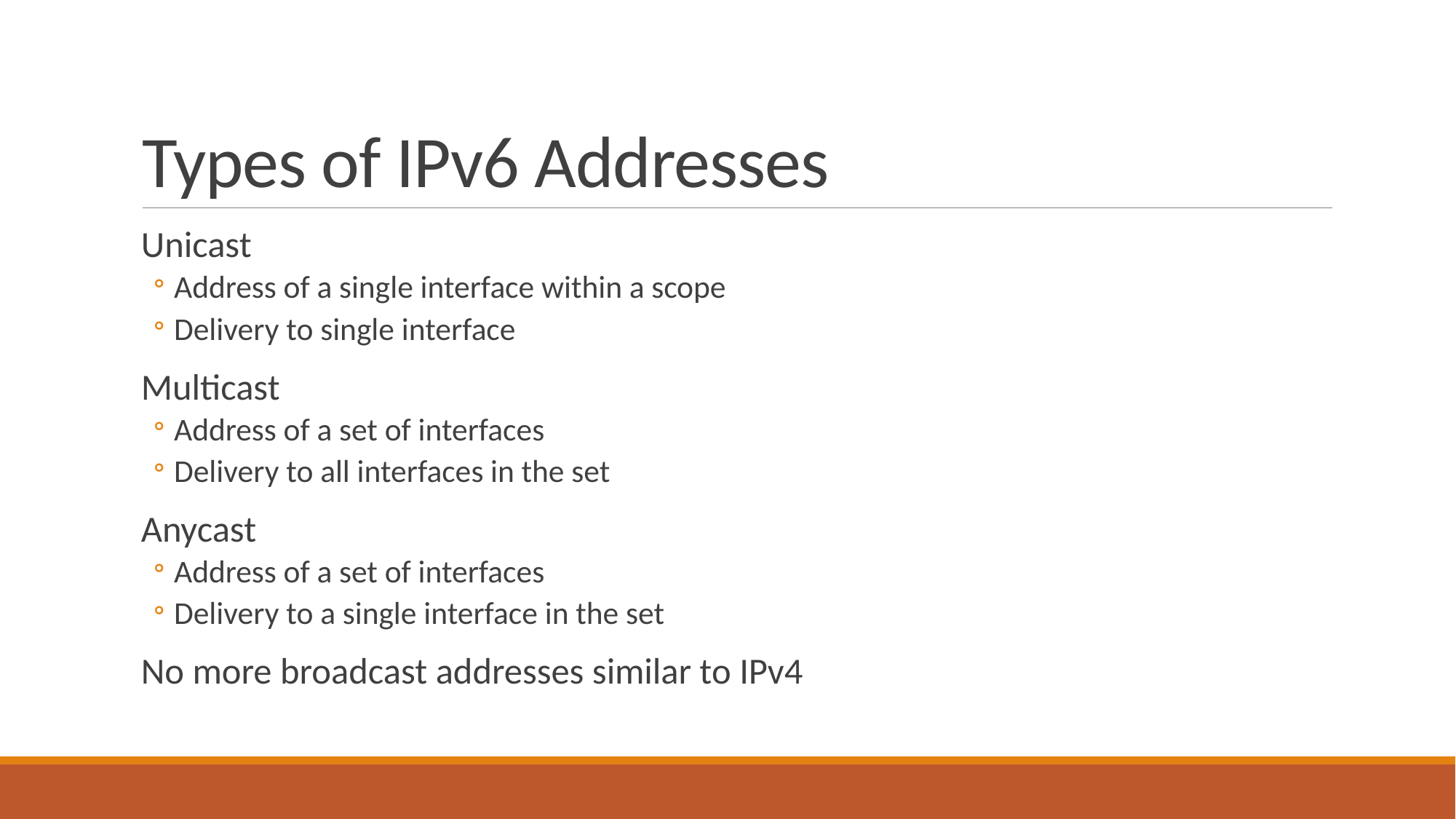

# Types of IPv6 Addresses
Unicast
Address of a single interface within a scope
Delivery to single interface
Multicast
Address of a set of interfaces
Delivery to all interfaces in the set
Anycast
Address of a set of interfaces
Delivery to a single interface in the set
No more broadcast addresses similar to IPv4